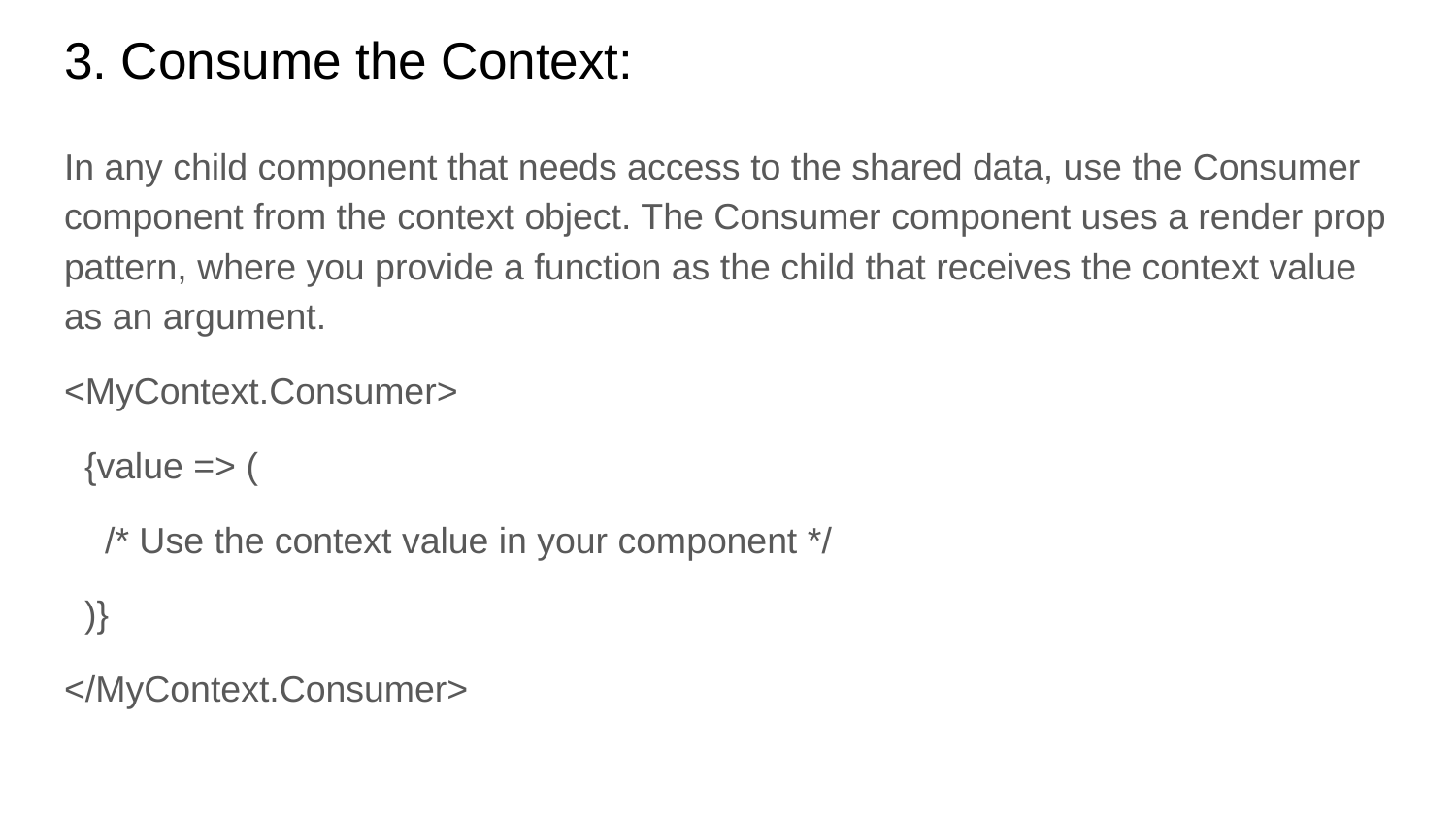

# 3. Consume the Context:
In any child component that needs access to the shared data, use the Consumer component from the context object. The Consumer component uses a render prop pattern, where you provide a function as the child that receives the context value as an argument.
<MyContext.Consumer>
  {value => (
    /* Use the context value in your component */
  )}
</MyContext.Consumer>